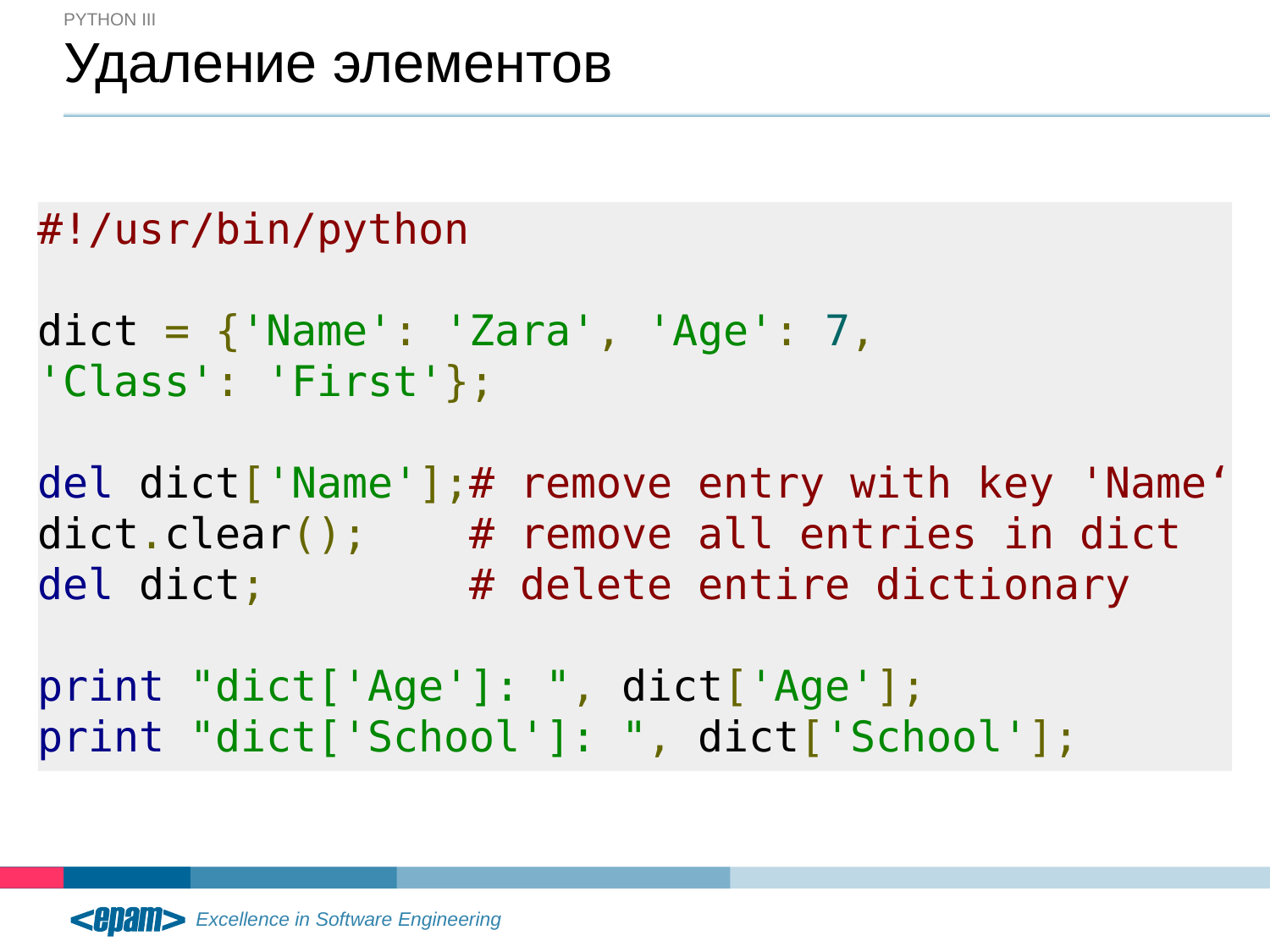

Python III
# Удаление элементов

#!/usr/bin/python

dict = {'Name': 'Zara', 'Age': 7,
'Class': 'First'};

del dict['Name'];# remove entry with key 'Name‘
dict.clear();    # remove all entries in dict
del dict;        # delete entire dictionary

print "dict['Age']: ", dict['Age'];
print "dict['School']: ", dict['School'];